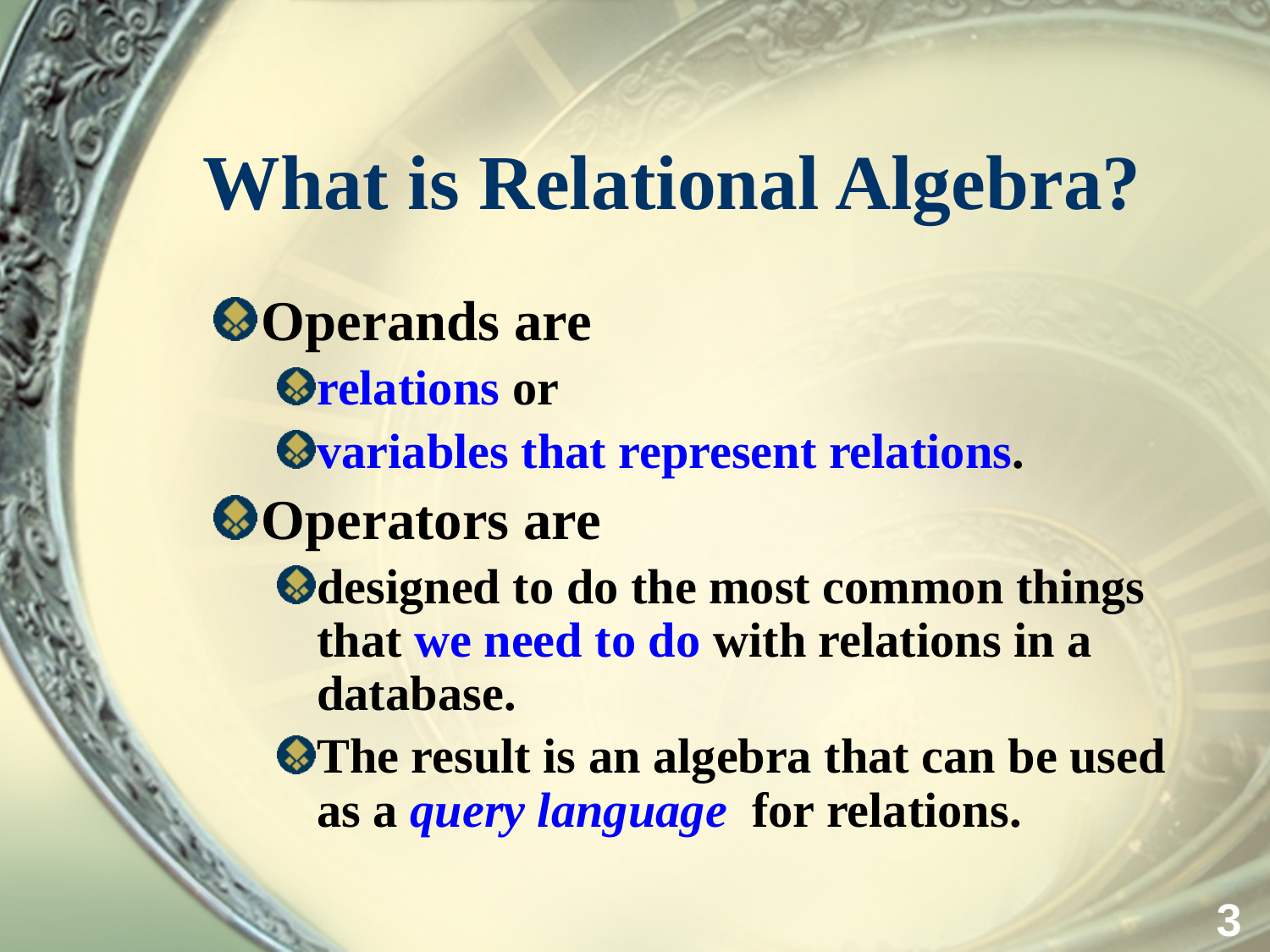

# What is Relational Algebra?
Operands are
relations or
variables that represent relations.
Operators are
designed to do the most common things that we need to do with relations in a database.
The result is an algebra that can be used as a query language  for relations.
3